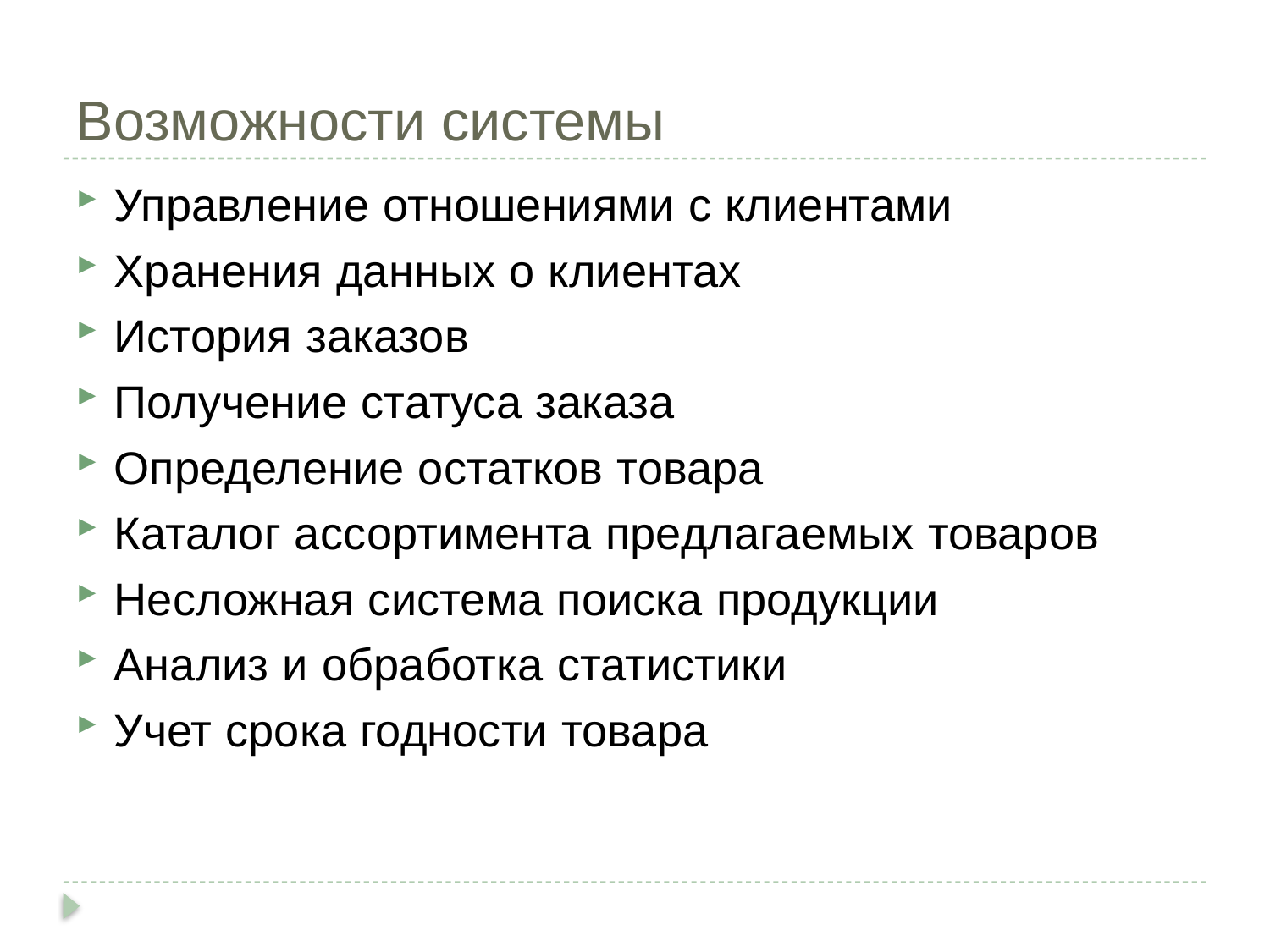

# Возможности системы
Управление отношениями с клиентами
Хранения данных о клиентах
История заказов
Получение статуса заказа
Определение остатков товара
Каталог ассортимента предлагаемых товаров
Несложная система поиска продукции
Анализ и обработка статистики
Учет срока годности товара